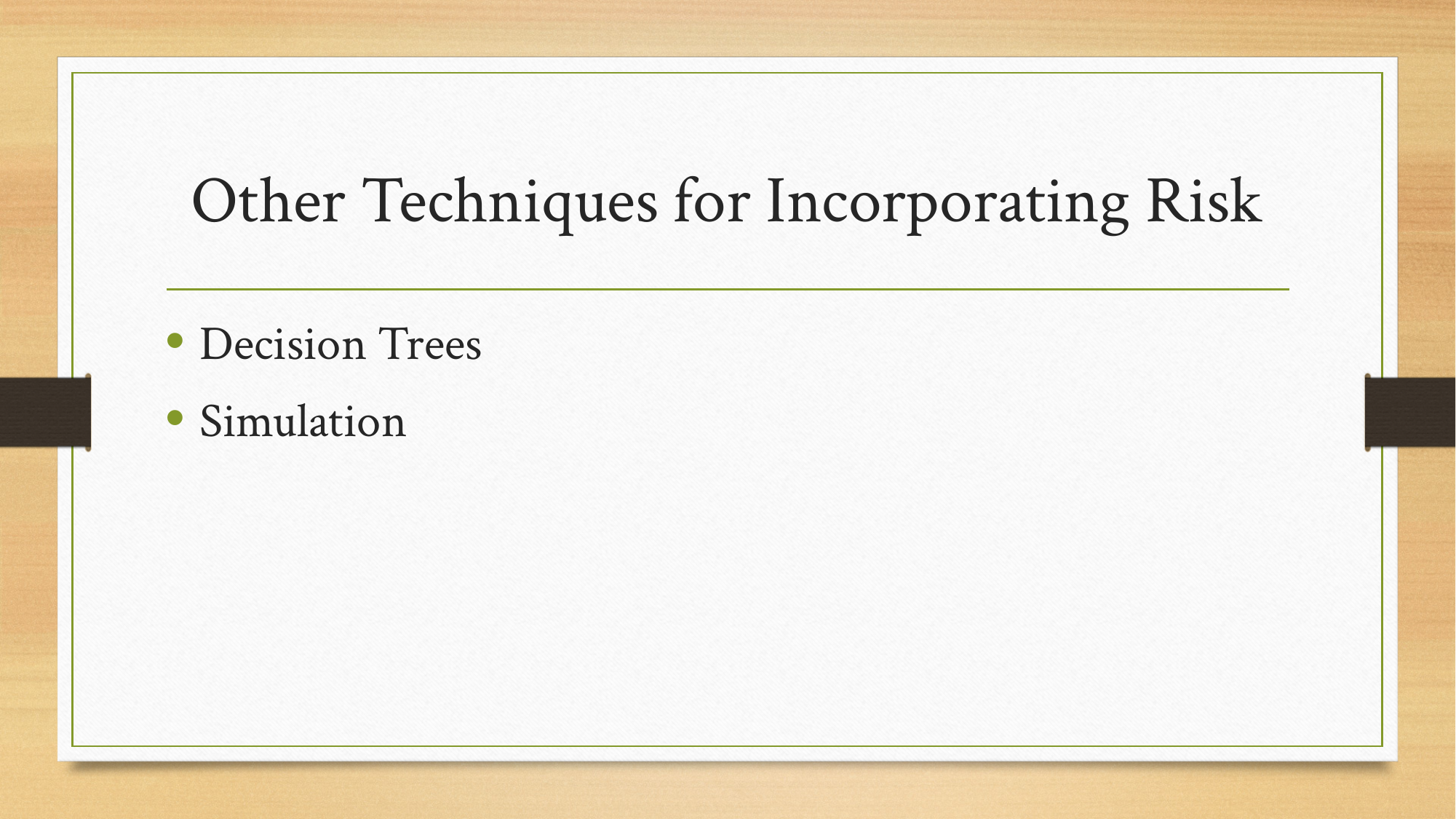

# Other Techniques for Incorporating Risk
Decision Trees
Simulation